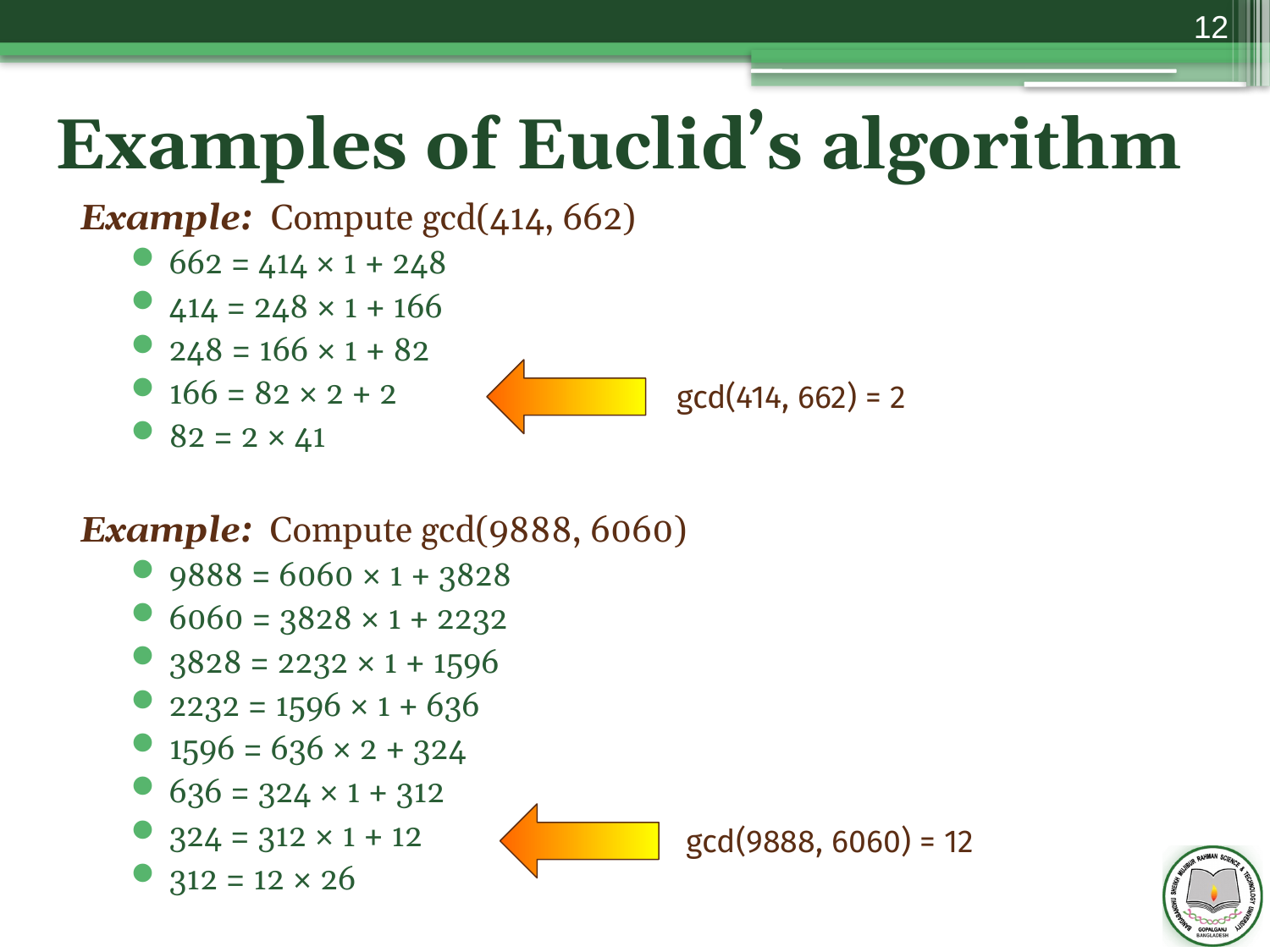

12
# Examples of Euclid’s algorithm
Example:  Compute gcd(414, 662)
662 = 414 × 1 + 248
414 = 248 × 1 + 166
248 = 166 × 1 + 82
166 = 82 × 2 + 2
82 = 2 × 41

Example:  Compute gcd(9888, 6060)
9888 = 6060 × 1 + 3828
6060 = 3828 × 1 + 2232
3828 = 2232 × 1 + 1596
2232 = 1596 × 1 + 636
1596 = 636 × 2 + 324
636 = 324 × 1 + 312
324 = 312 × 1 + 12
312 = 12 × 26

gcd(414, 662) = 2

gcd(9888, 6060) = 12